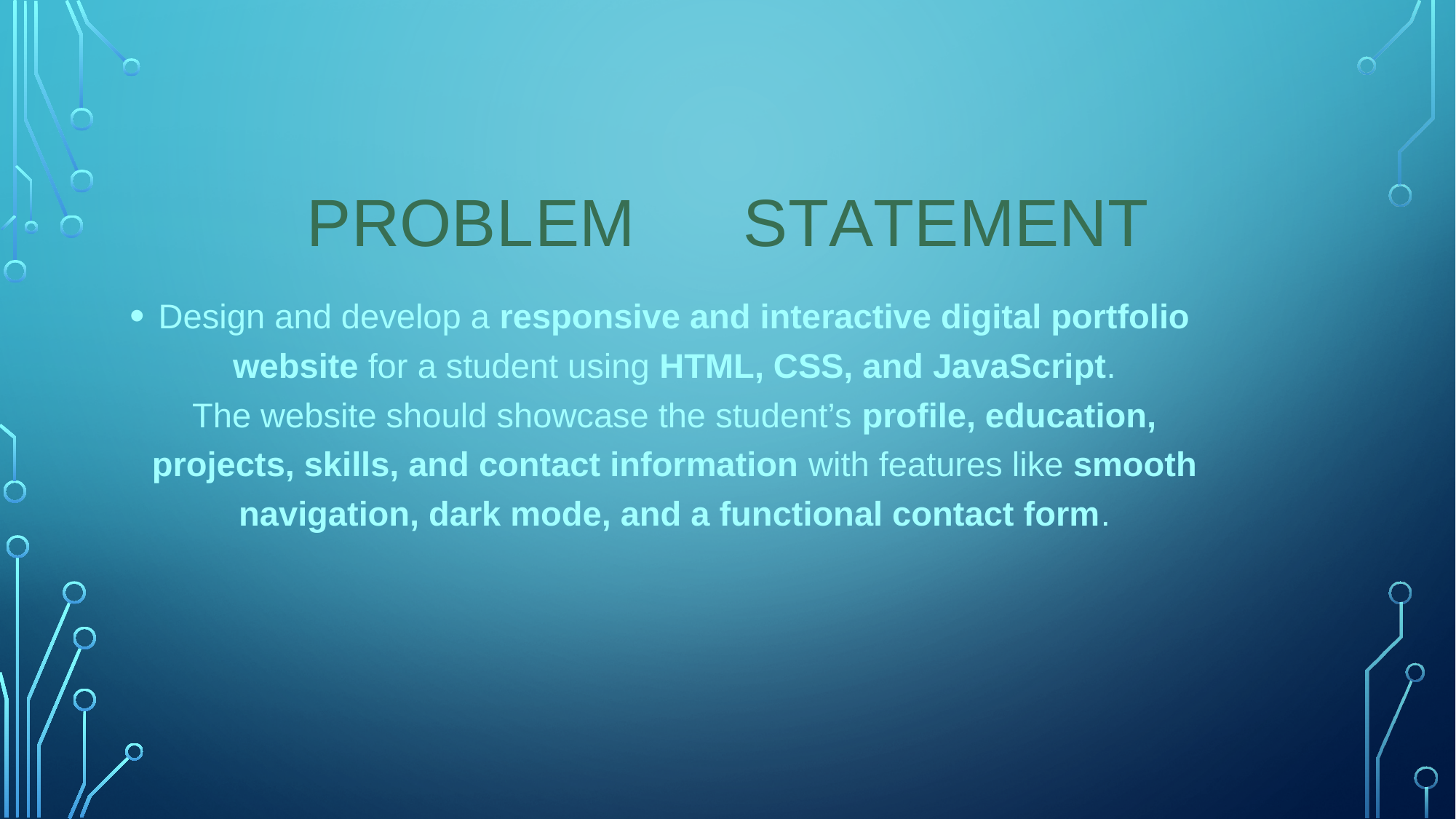

# PROBLEM	STATEMENT
Design and develop a responsive and interactive digital portfolio website for a student using HTML, CSS, and JavaScript.
The website should showcase the student’s profile, education, projects, skills, and contact information with features like smooth navigation, dark mode, and a functional contact form.